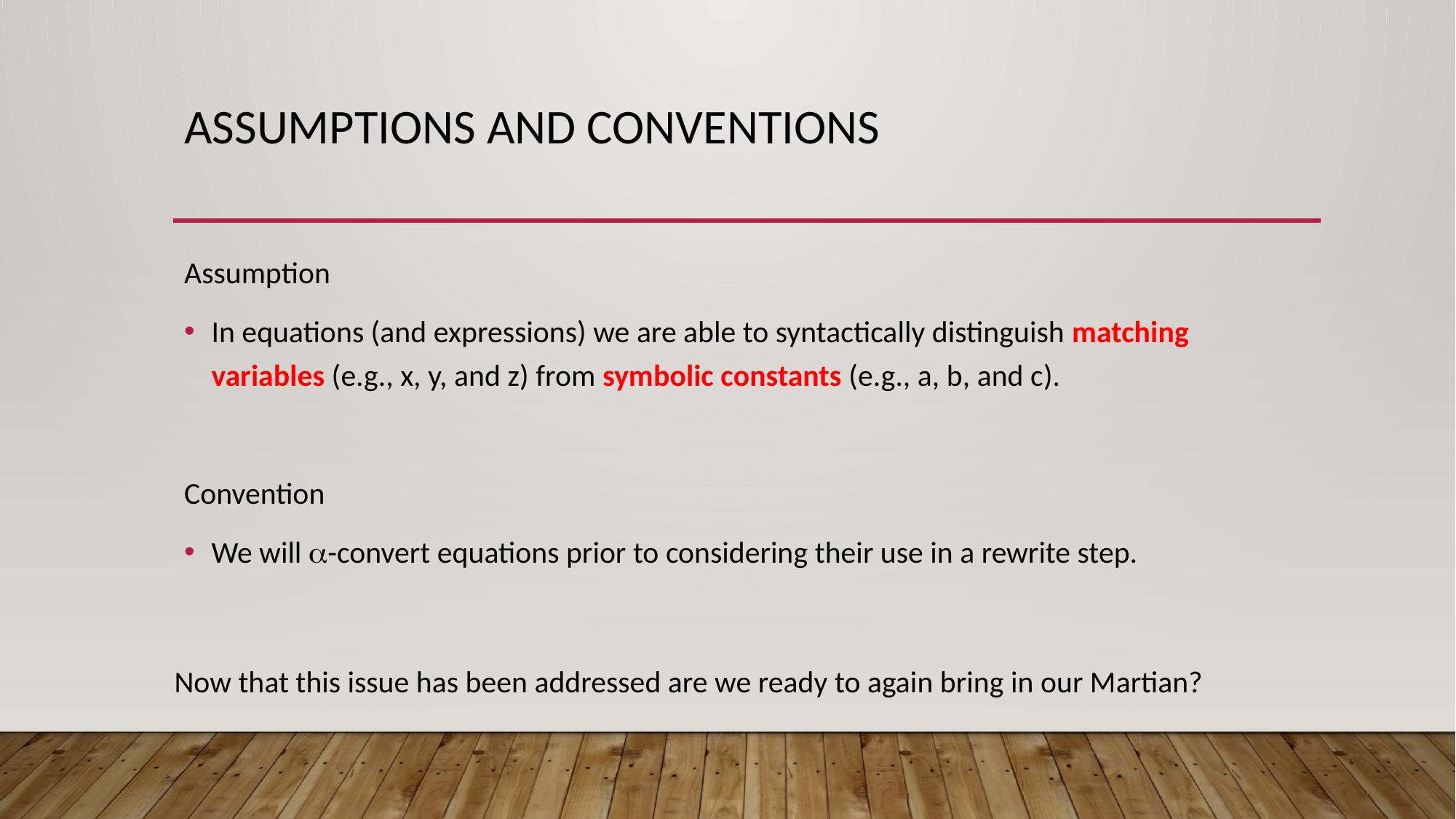

# Assumptions and Conventions
Assumption
In equations (and expressions) we are able to syntactically distinguish matching variables (e.g., x, y, and z) from symbolic constants (e.g., a, b, and c).

Convention
We will α-convert equations prior to considering their use in a rewrite step.
Now that this issue has been addressed are we ready to again bring in our Martian?